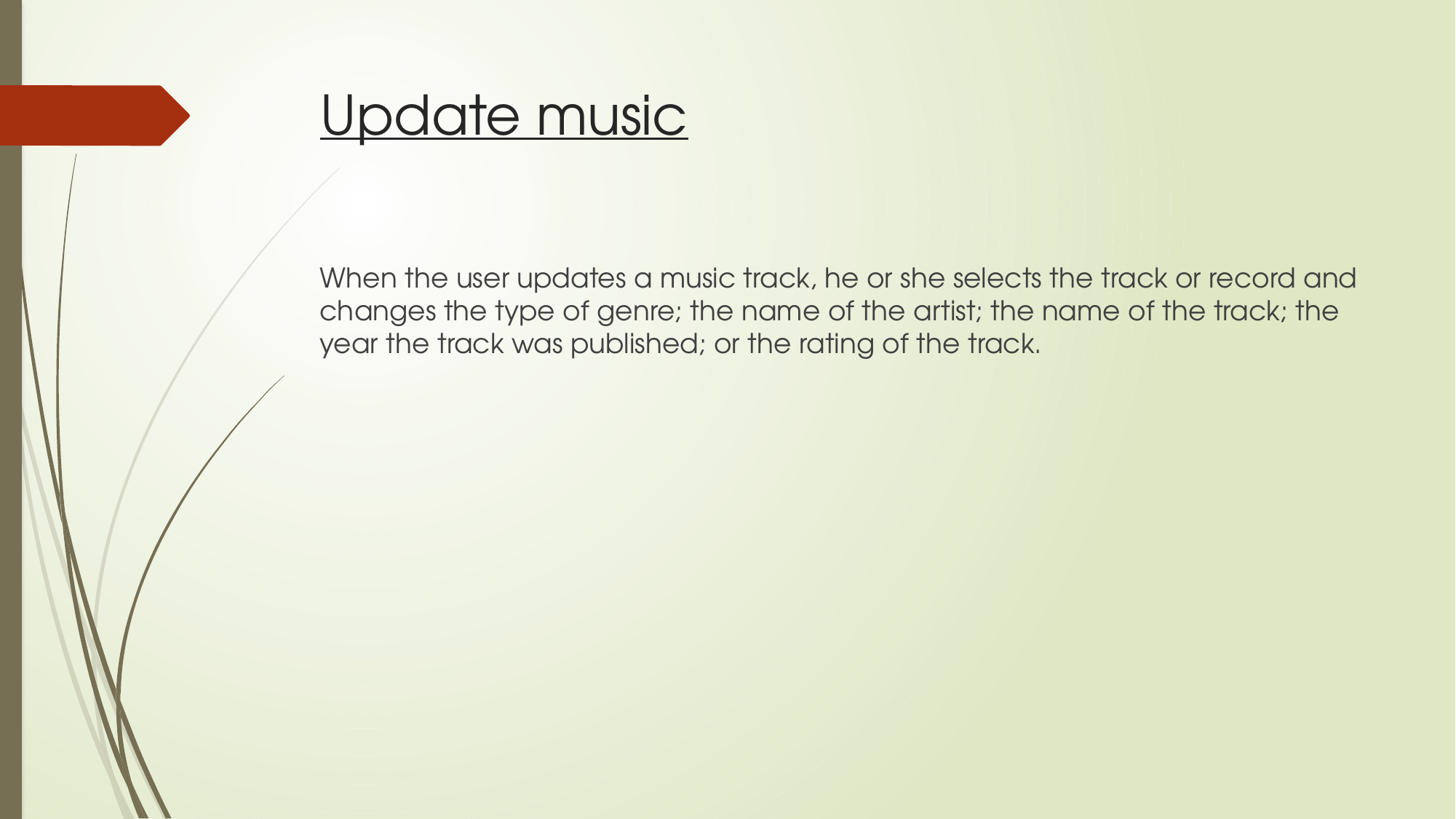

# Update music
When the user updates a music track, he or she selects the track or record and changes the type of genre; the name of the artist; the name of the track; the year the track was published; or the rating of the track.